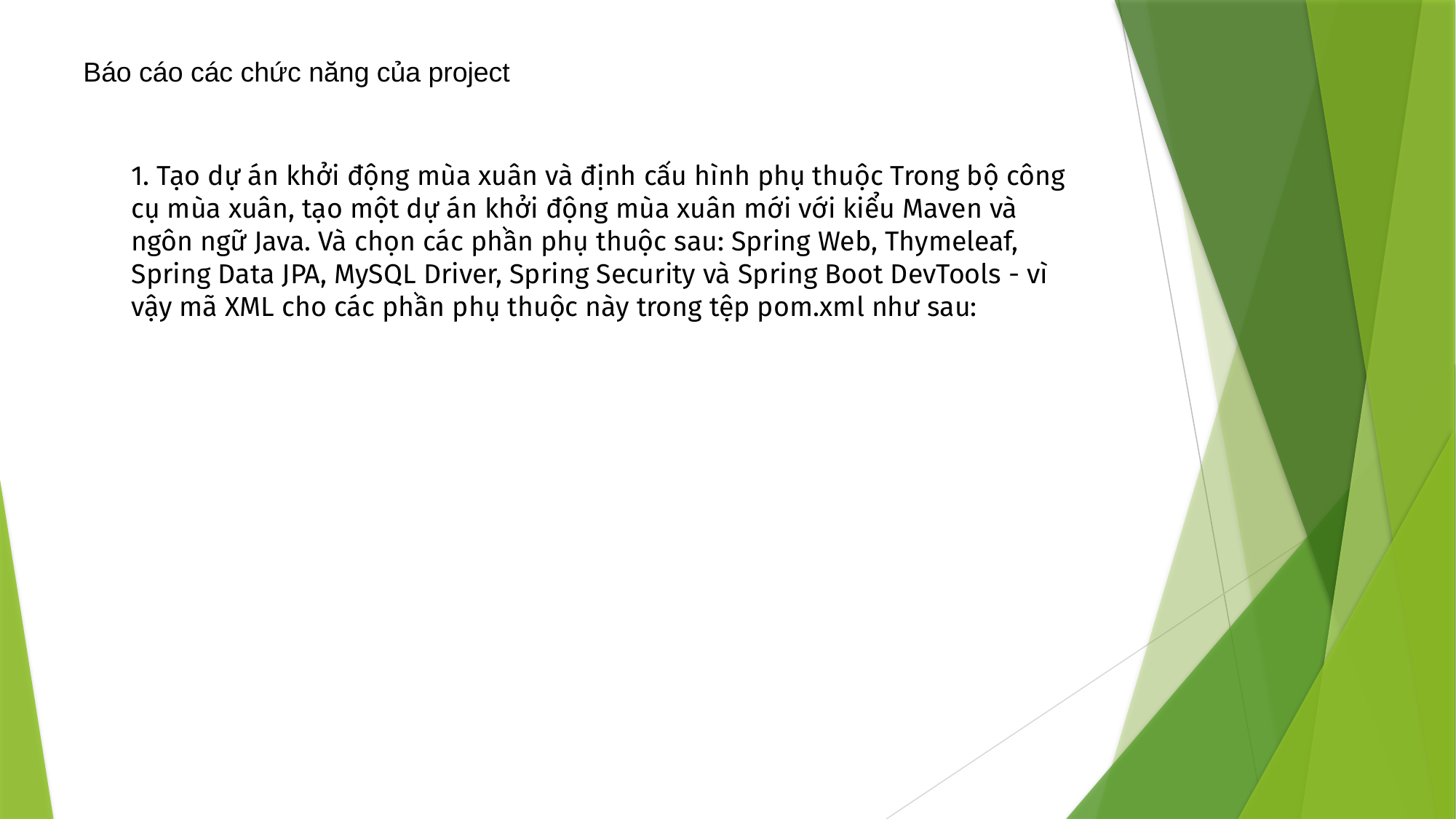

Báo cáo các chức năng của project
1. Tạo dự án khởi động mùa xuân và định cấu hình phụ thuộc Trong bộ công cụ mùa xuân, tạo một dự án khởi động mùa xuân mới với kiểu Maven và ngôn ngữ Java. Và chọn các phần phụ thuộc sau: Spring Web, Thymeleaf, Spring Data JPA, MySQL Driver, Spring Security và Spring Boot DevTools - vì vậy mã XML cho các phần phụ thuộc này trong tệp pom.xml như sau: